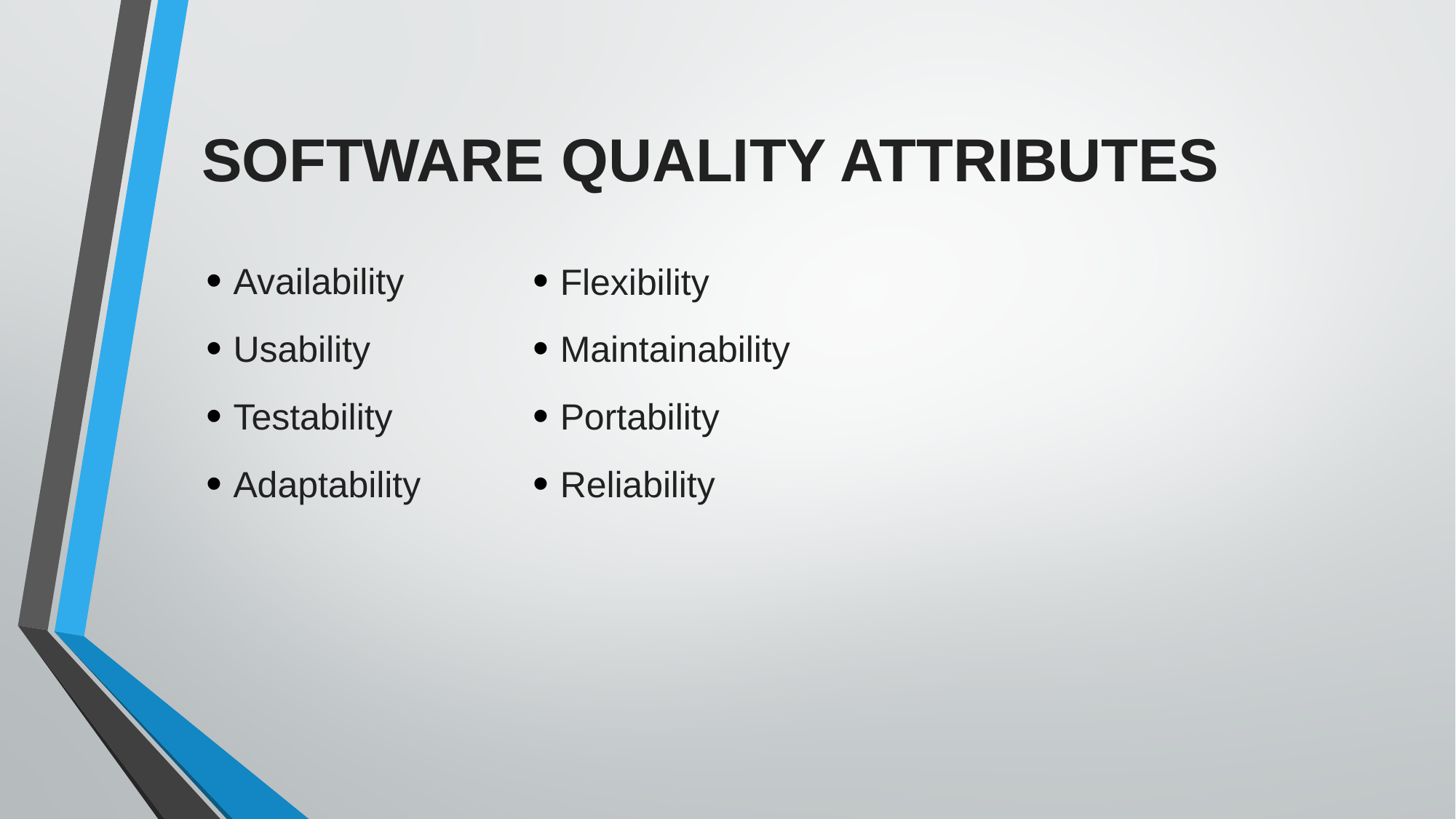

Software quality attributes
Availability
Usability
Testability
Adaptability

Flexibility
Maintainability
Portability
Reliability